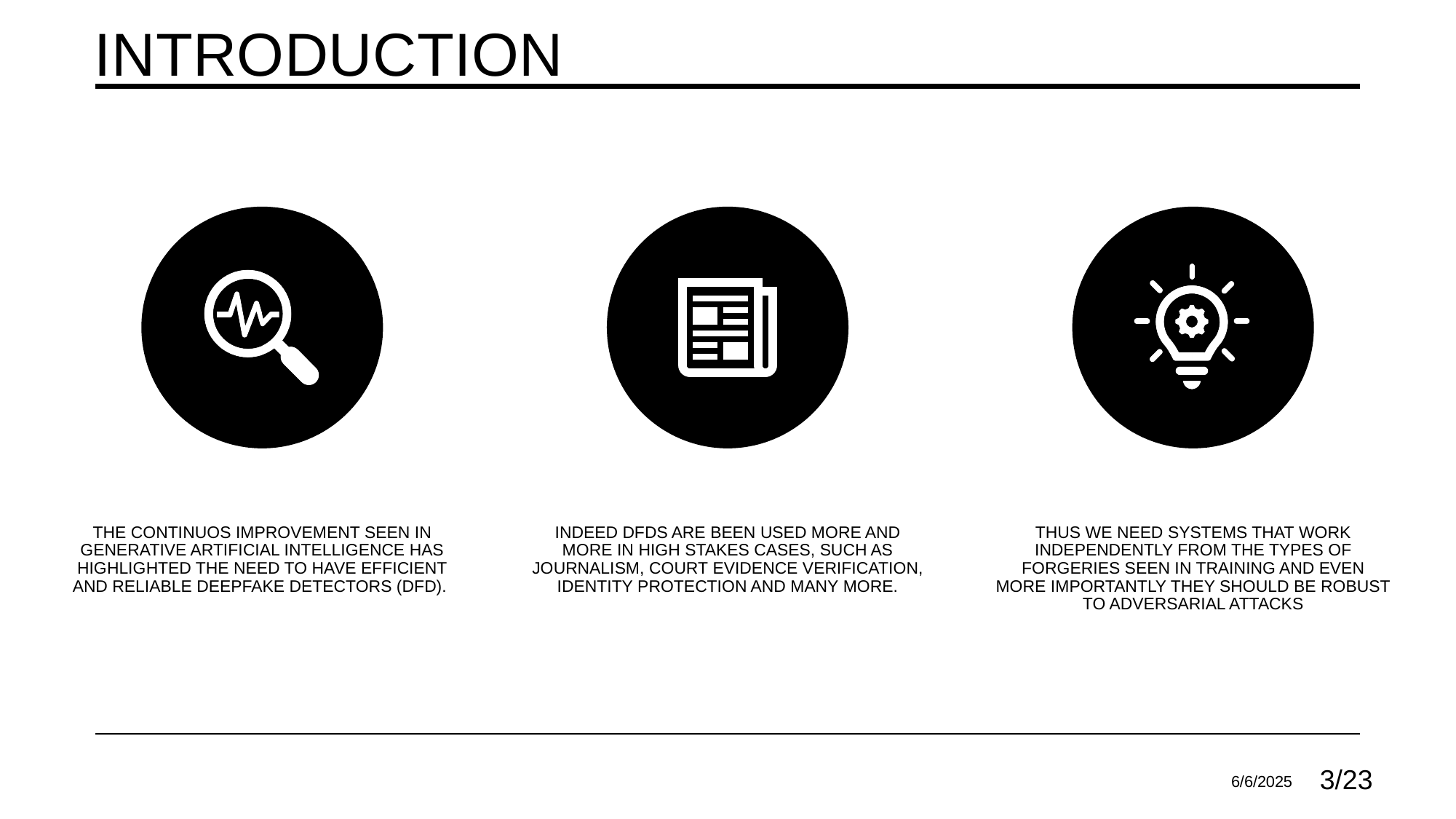

# Introduction
the continuos improvement seen in generative artificial intelligence has highlighted the need to have efficient and reliable DeepFake Detectors (DFD).
Indeed DFDs are been used more and more in high stakes cases, such as journalism, court evidence verification, identity protection and many more.
Thus we need systems that work independently from the types of forgeries seen in training and even more importantly they should be robust to adversarial attacks
6/6/2025
3/23